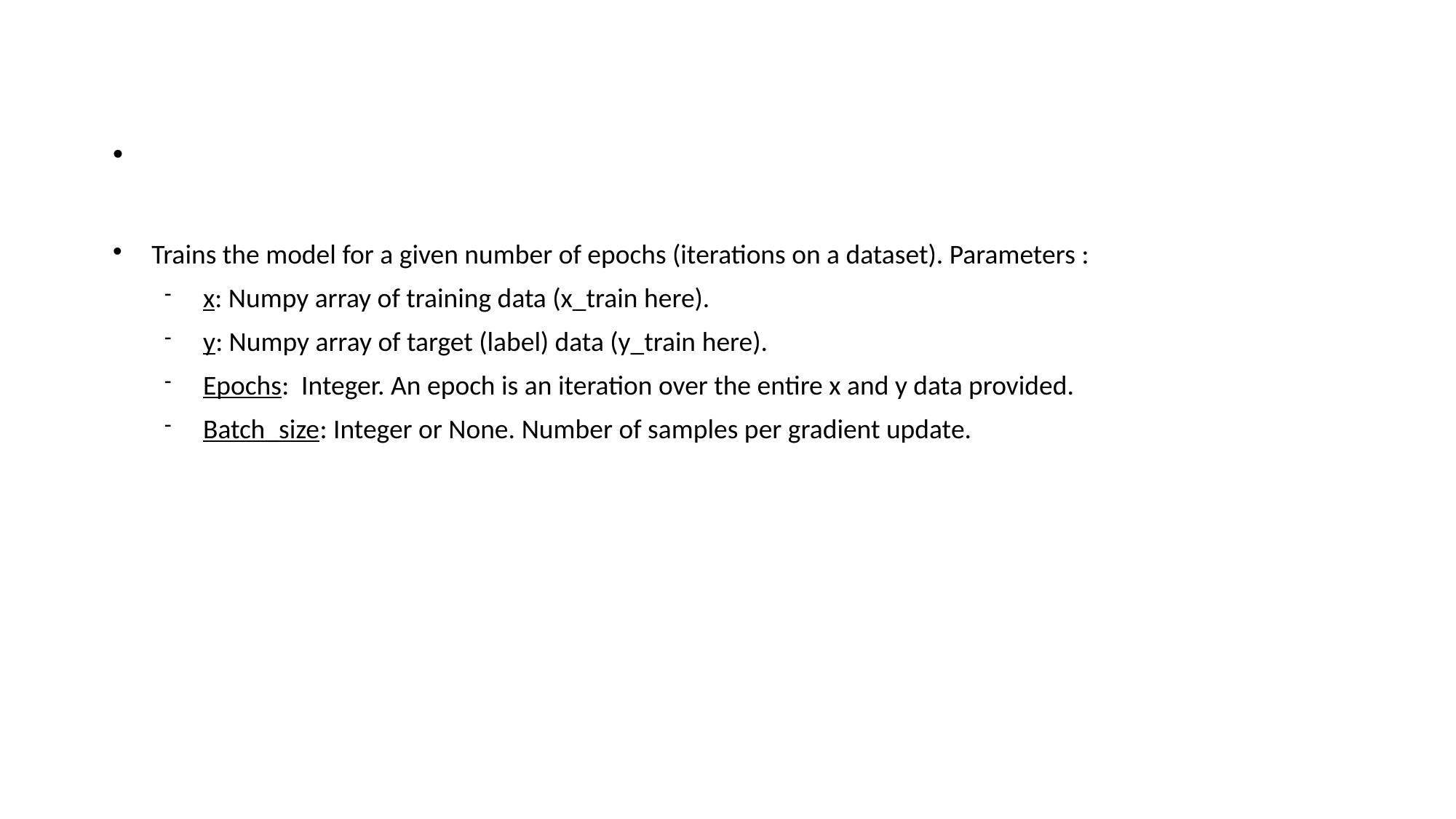

model.fit(x_train,y_train,epochs = 100, batch_size = 32)

Trains the model for a given number of epochs (iterations on a dataset). Parameters :
x: Numpy array of training data (x_train here).
y: Numpy array of target (label) data (y_train here).
Epochs:  Integer. An epoch is an iteration over the entire x and y data provided.
Batch_size: Integer or None. Number of samples per gradient update.